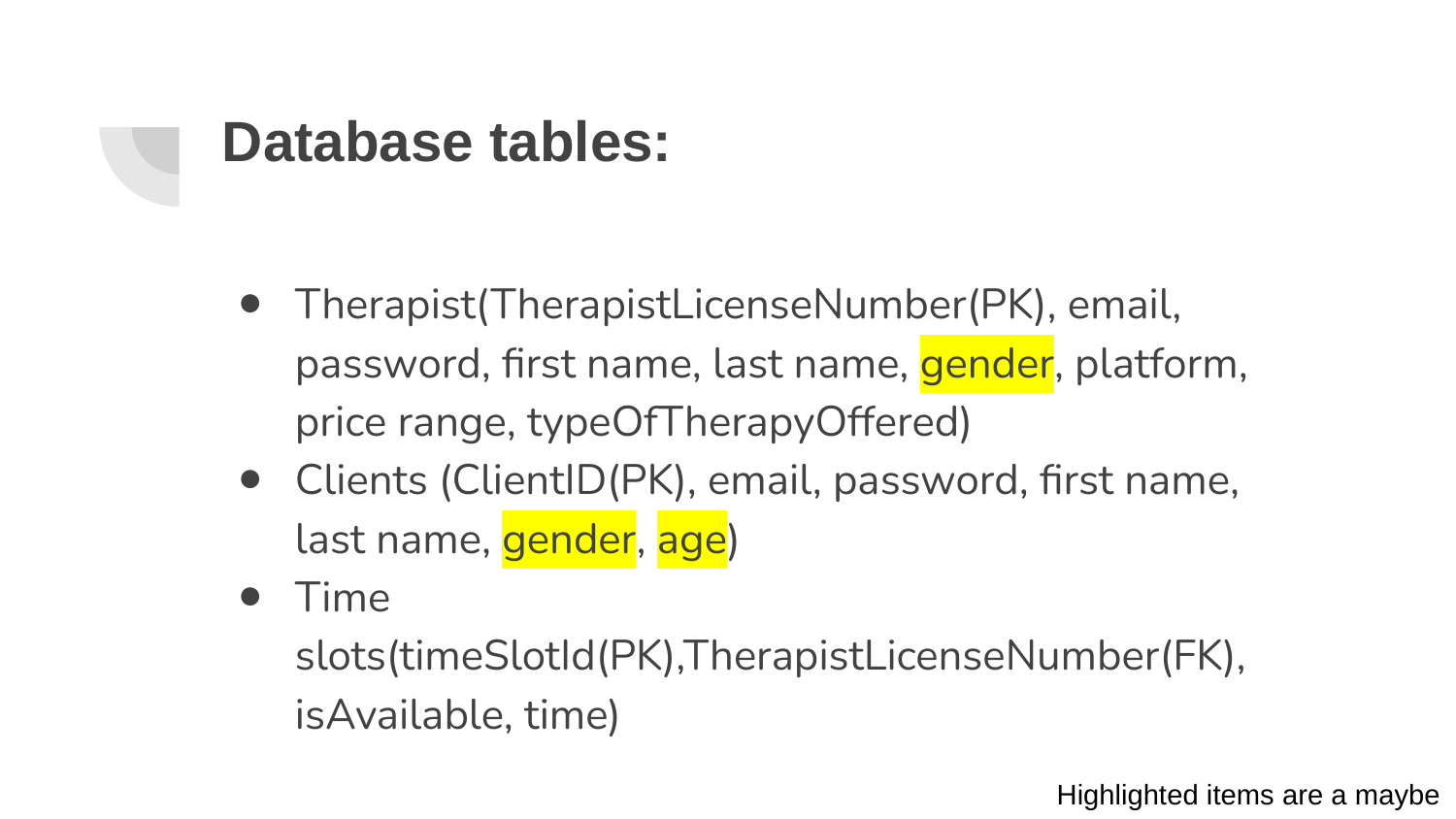

# Database tables:
Therapist(TherapistLicenseNumber(PK), email, password, first name, last name, gender, platform, price range, typeOfTherapyOffered)
Clients (ClientID(PK), email, password, first name, last name, gender, age)
Time  slots(timeSlotId(PK),TherapistLicenseNumber(FK), isAvailable, time)
Highlighted items are a maybe